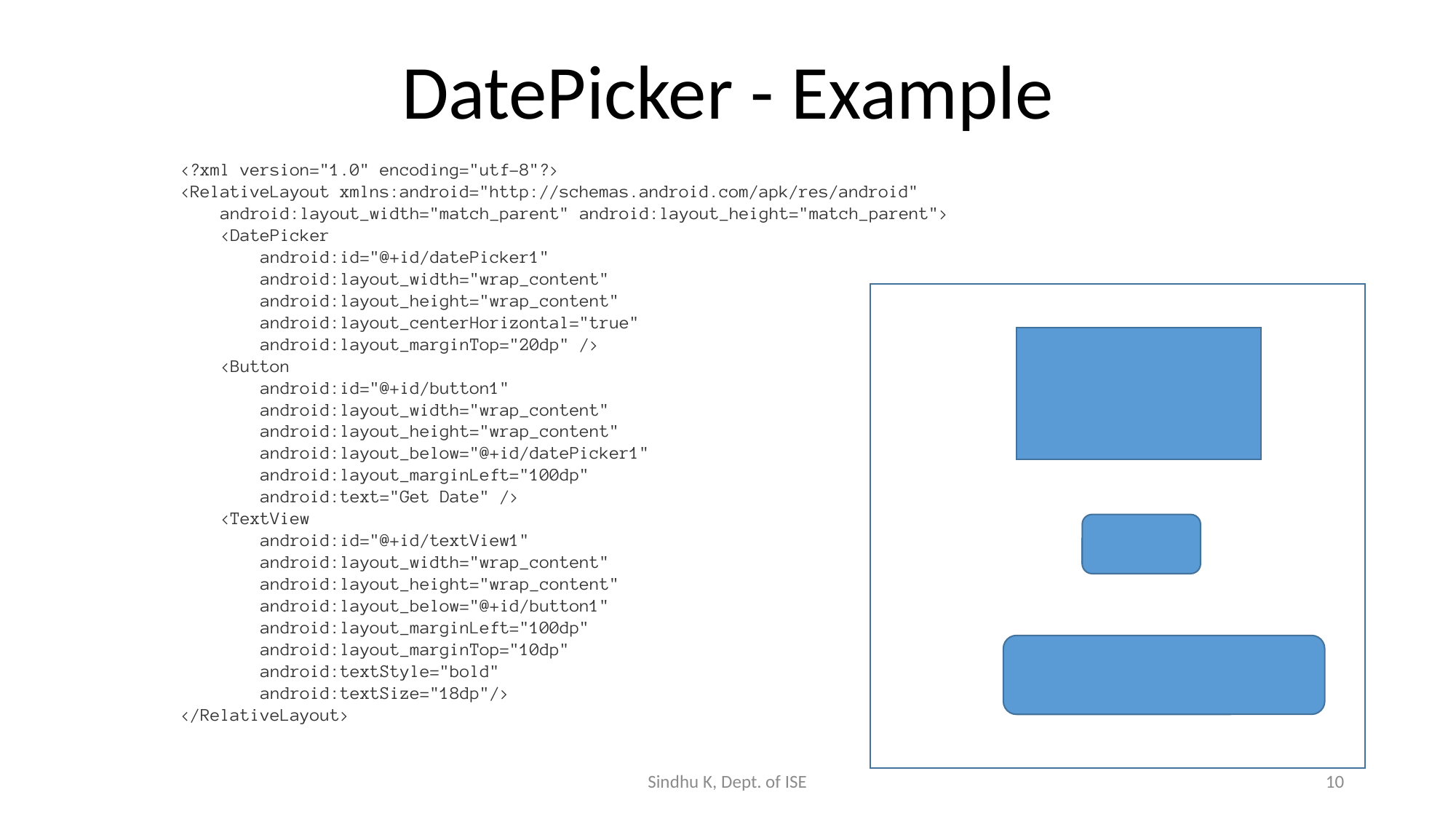

# DatePicker - Example

<?xml version="1.0" encoding="utf-8"?>
<RelativeLayout xmlns:android="http://schemas.android.com/apk/res/android"
    android:layout_width="match_parent" android:layout_height="match_parent">
    <DatePicker
        android:id="@+id/datePicker1"
        android:layout_width="wrap_content"
        android:layout_height="wrap_content"
        android:layout_centerHorizontal="true"
        android:layout_marginTop="20dp" />
    <Button
        android:id="@+id/button1"
        android:layout_width="wrap_content"
        android:layout_height="wrap_content"
        android:layout_below="@+id/datePicker1"
        android:layout_marginLeft="100dp"
        android:text="Get Date" />
    <TextView
        android:id="@+id/textView1"
        android:layout_width="wrap_content"
        android:layout_height="wrap_content"
        android:layout_below="@+id/button1"
        android:layout_marginLeft="100dp"
        android:layout_marginTop="10dp"
        android:textStyle="bold"
        android:textSize="18dp"/>
</RelativeLayout>

Sindhu K, Dept. of ISE
10